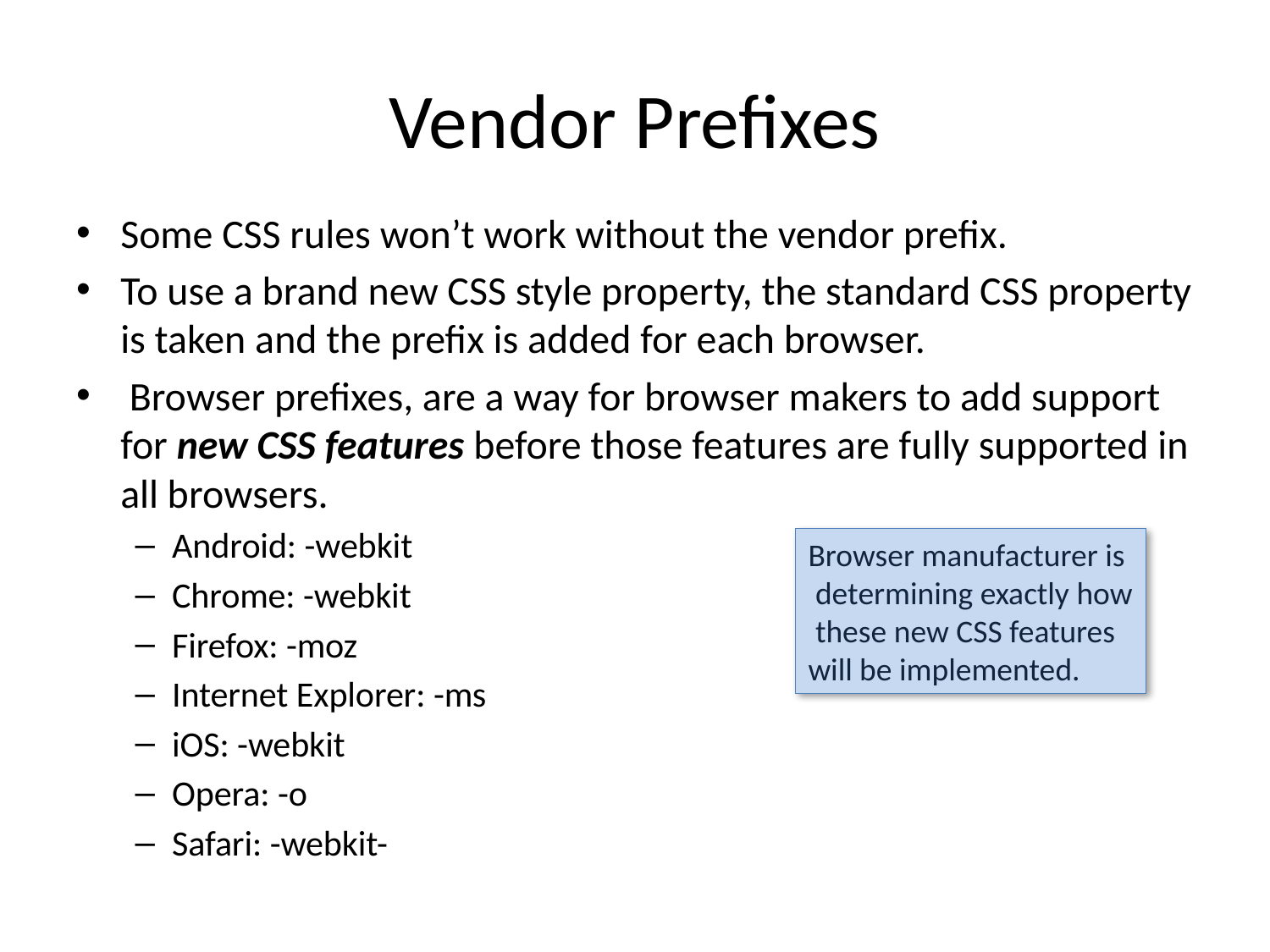

# Vendor Prefixes
Some CSS rules won’t work without the vendor prefix.
To use a brand new CSS style property, the standard CSS property is taken and the prefix is added for each browser.
 Browser prefixes, are a way for browser makers to add support for new CSS features before those features are fully supported in all browsers.
Android: -webkit
Chrome: -webkit
Firefox: -moz
Internet Explorer: -ms
iOS: -webkit
Opera: -o
Safari: -webkit-
Browser manufacturer is
 determining exactly how
 these new CSS features
will be implemented.